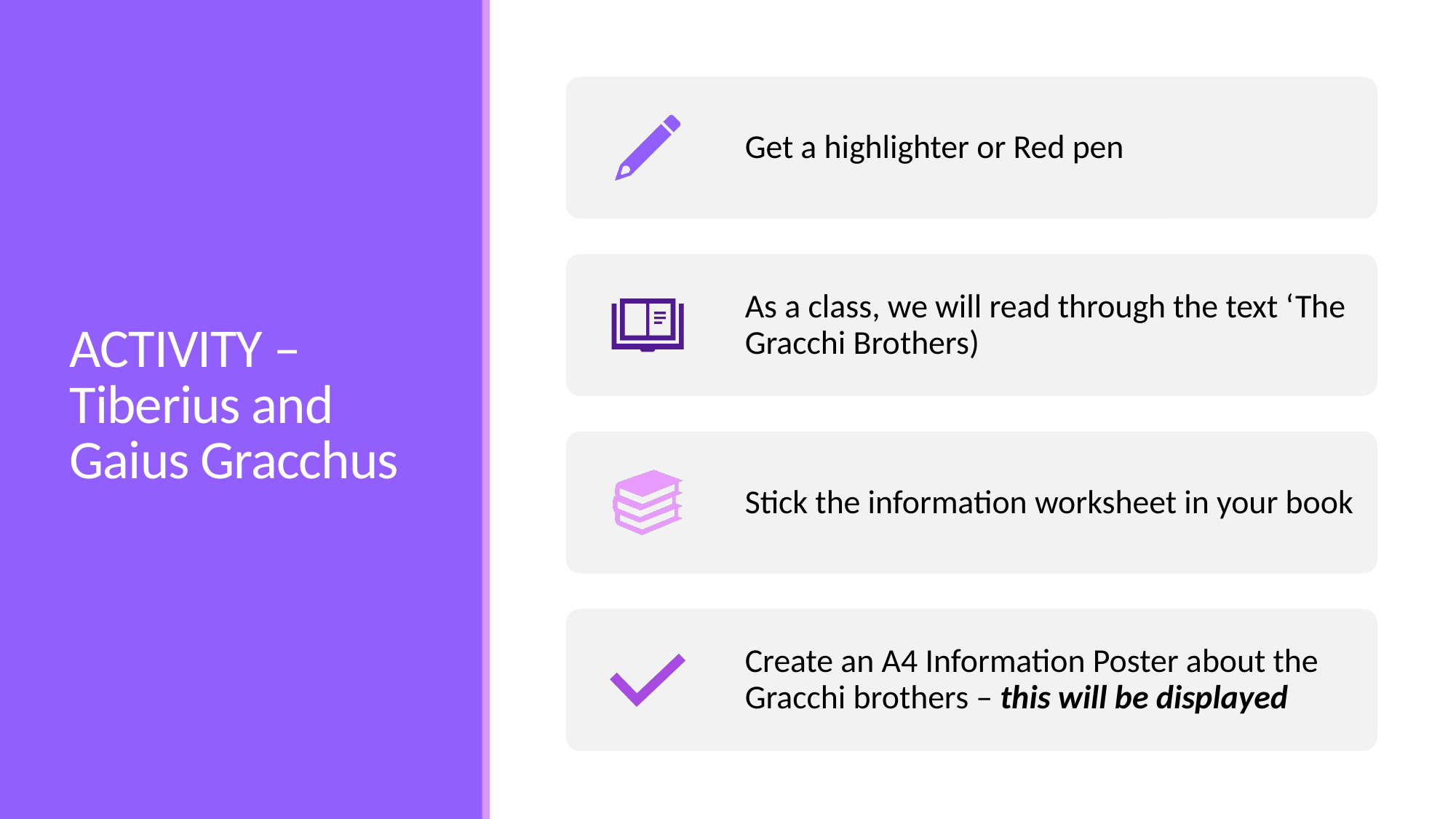

# ACTIVITY – Tiberius and Gaius Gracchus
Get a highlighter or Red pen
As a class, we will read through the text ‘The Gracchi Brothers)
Stick the information worksheet in your book
Create an A4 Information Poster about the Gracchi brothers – this will be displayed